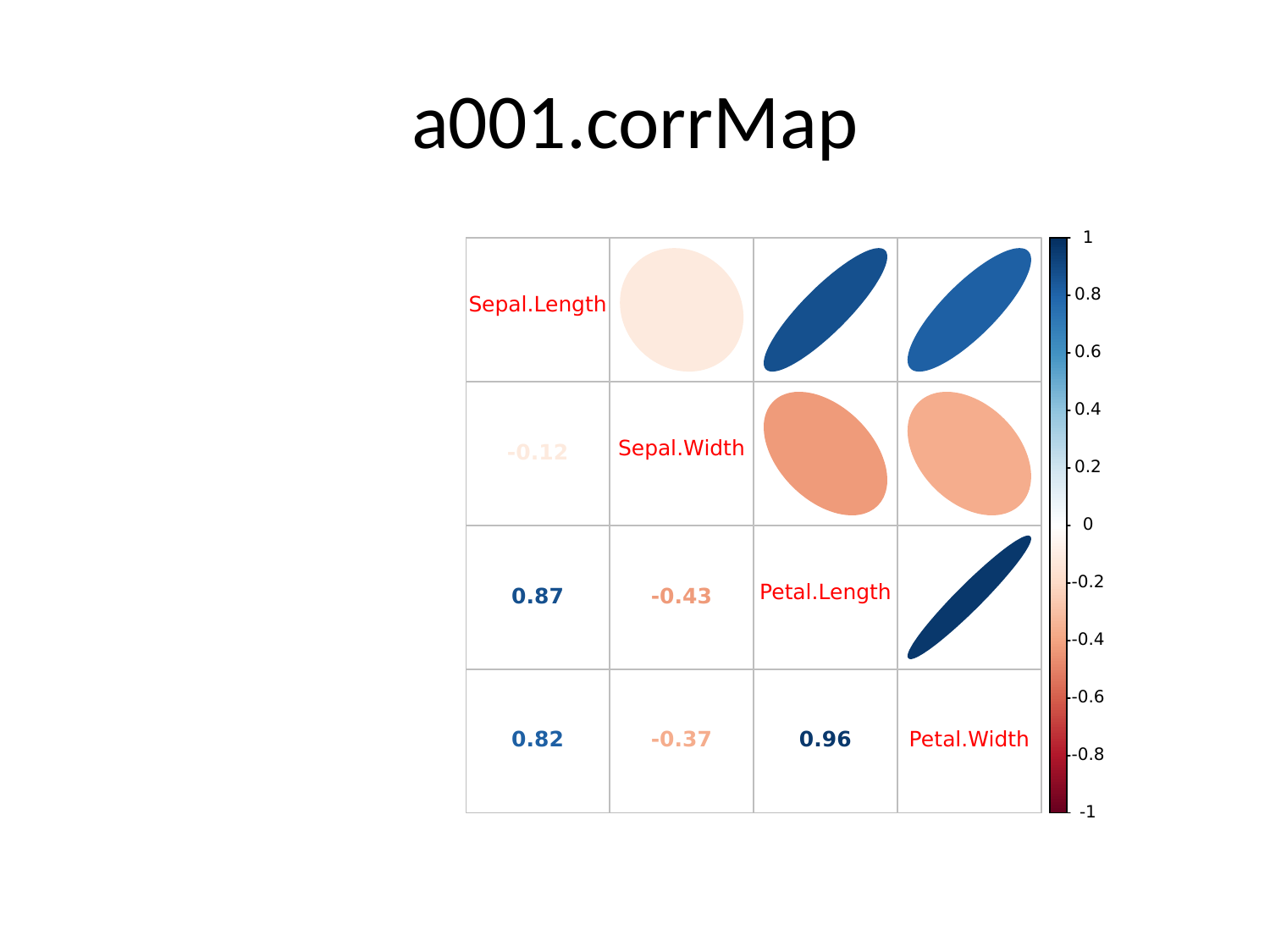

# a001.corrMap

1

0.8

Sepal.Length

0.6

0.4

Sepal.Width

-0.12

0.2

0

-0.2

Petal.Length

0.87
-0.43

-0.4

-0.6

Petal.Width
0.82
-0.37
0.96

-0.8

-1